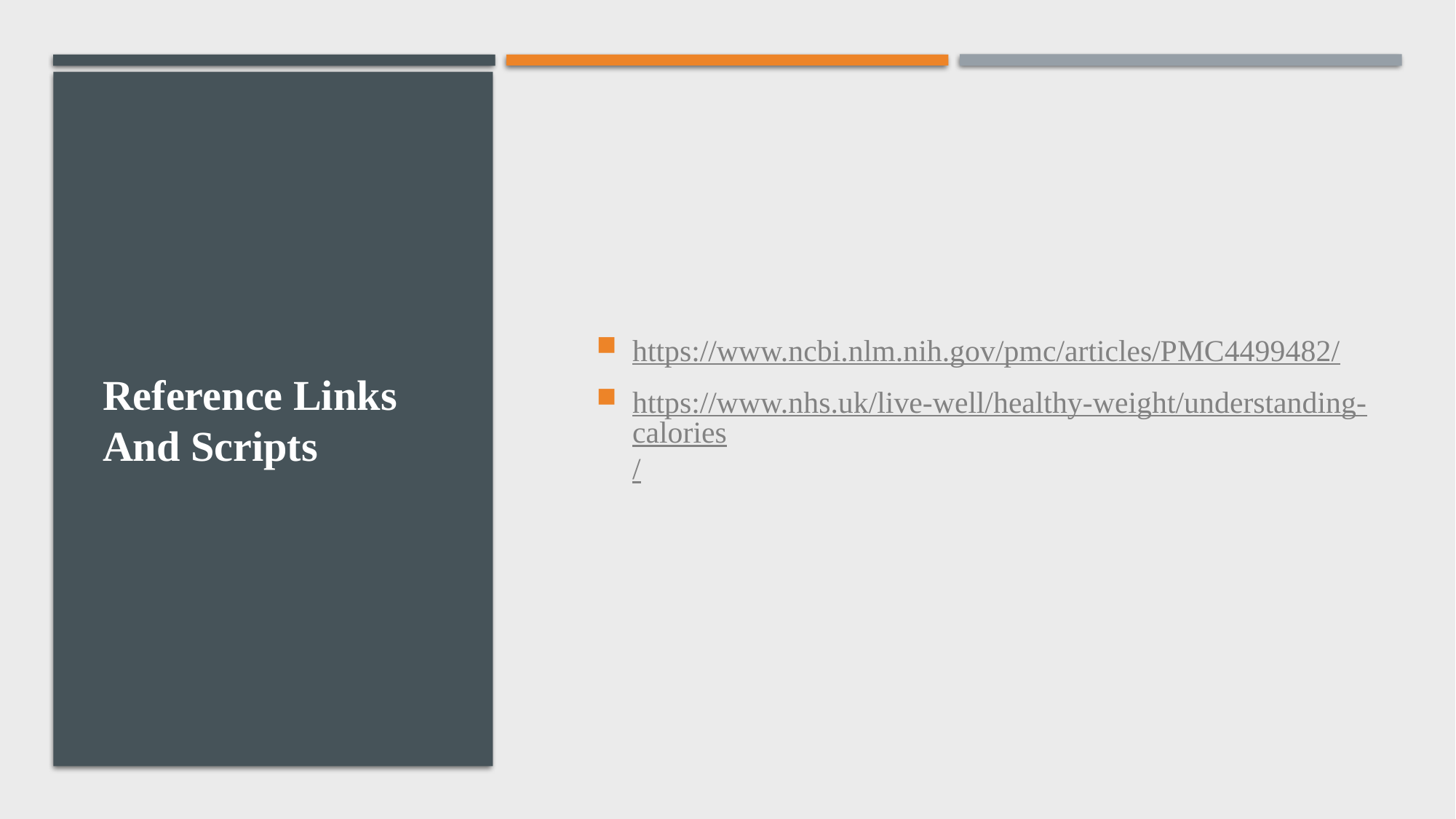

https://www.ncbi.nlm.nih.gov/pmc/articles/PMC4499482/
https://www.nhs.uk/live-well/healthy-weight/understanding-calories/

# Reference Links And Scripts